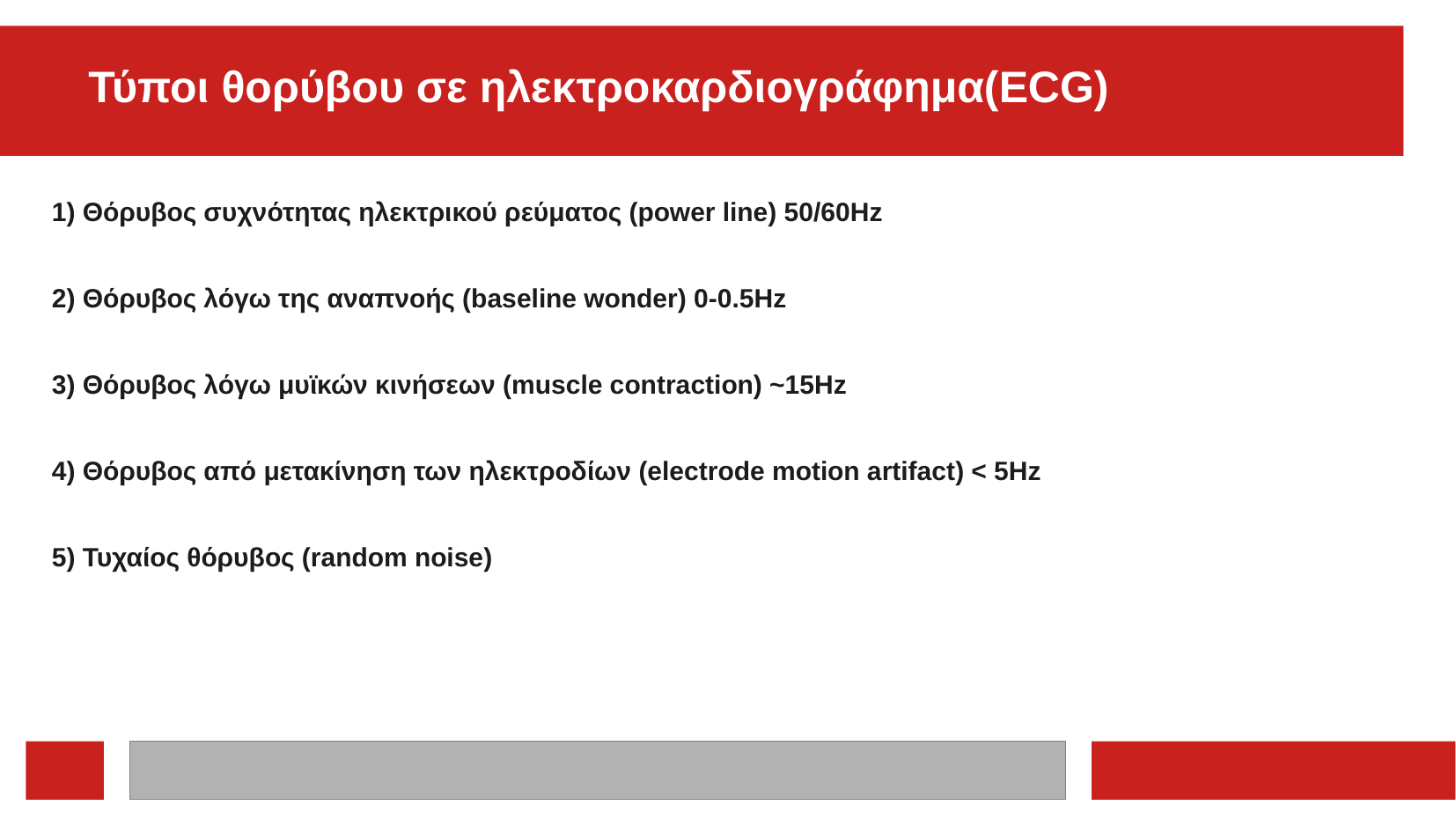

Τύποι θορύβου σε ηλεκτροκαρδιογράφημα(ECG)
1) Θόρυβος συχνότητας ηλεκτρικού ρεύματος (power line) 50/60Hz

2) Θόρυβος λόγω της αναπνοής (baseline wonder) 0-0.5Hz

3) Θόρυβος λόγω μυϊκών κινήσεων (muscle contraction) ~15Hz

4) Θόρυβος από μετακίνηση των ηλεκτροδίων (electrode motion artifact) < 5Hz

5) Τυχαίος θόρυβος (random noise)